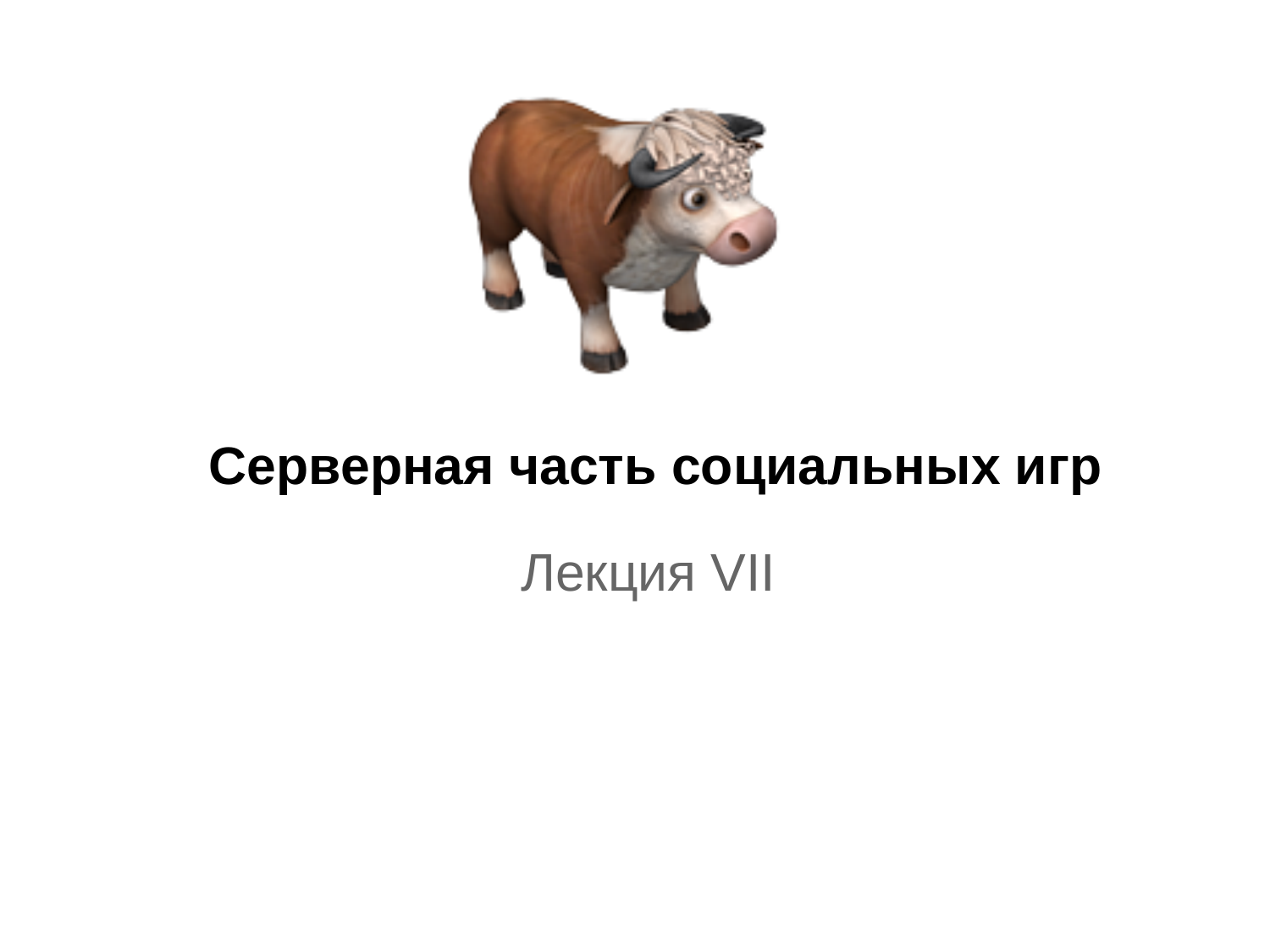

# Серверная часть социальных игр
Лекция VII